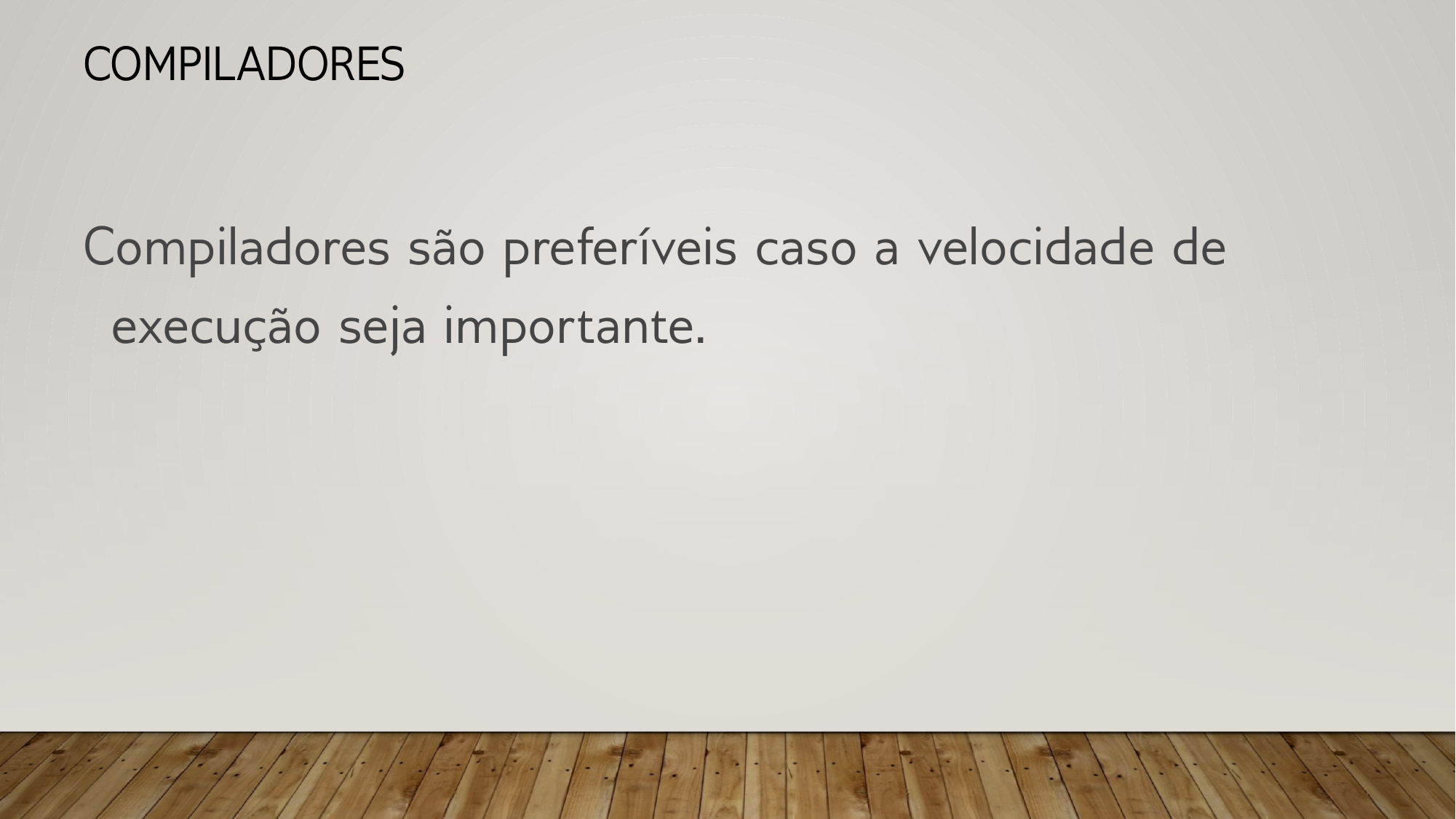

# Compiladores
Compiladores são preferíveis caso a velocidade de execução seja importante.